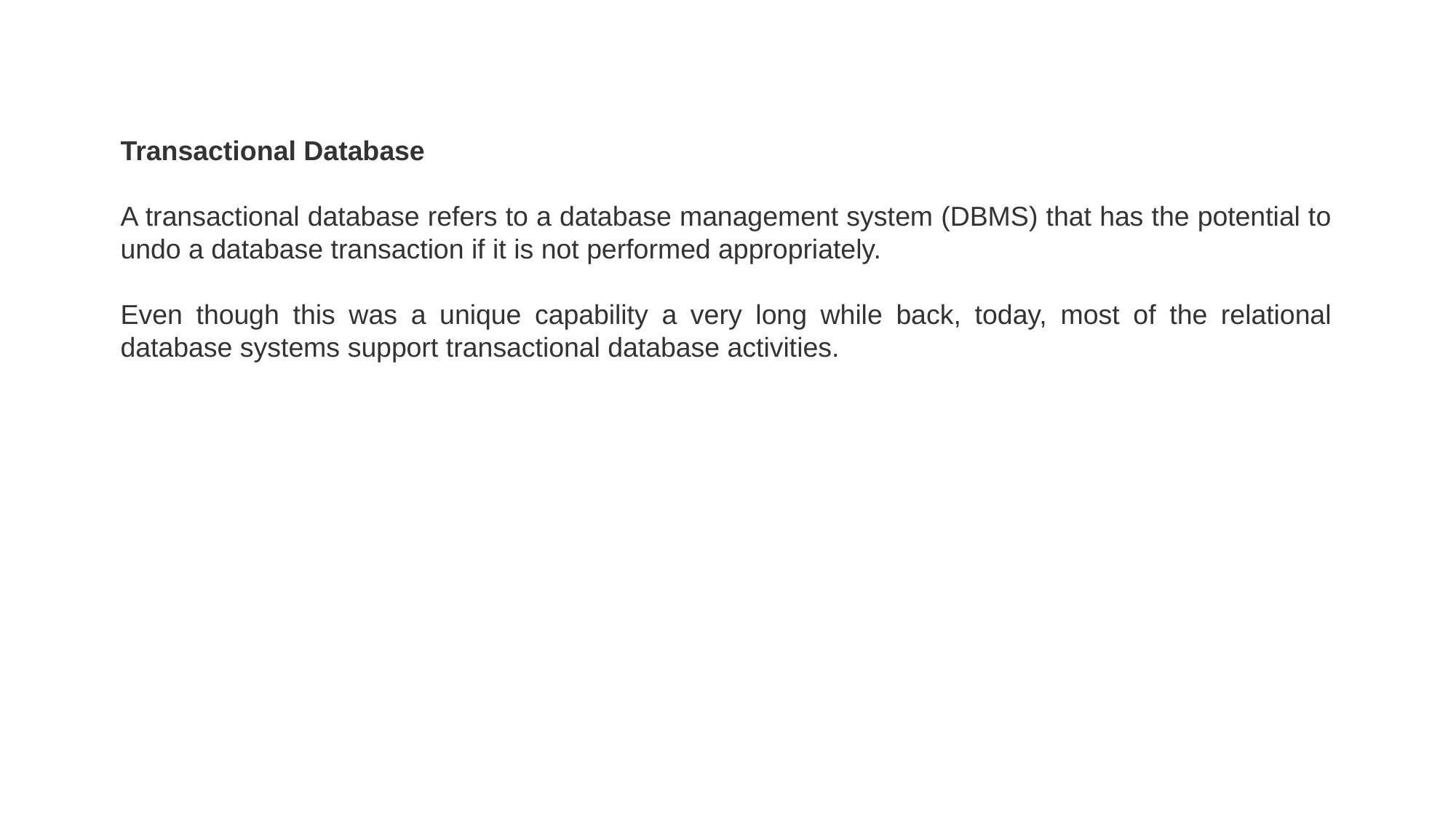

Transactional Database

A transactional database refers to a database management system (DBMS) that has the potential to undo a database transaction if it is not performed appropriately.

Even though this was a unique capability a very long while back, today, most of the relational database systems support transactional database activities.